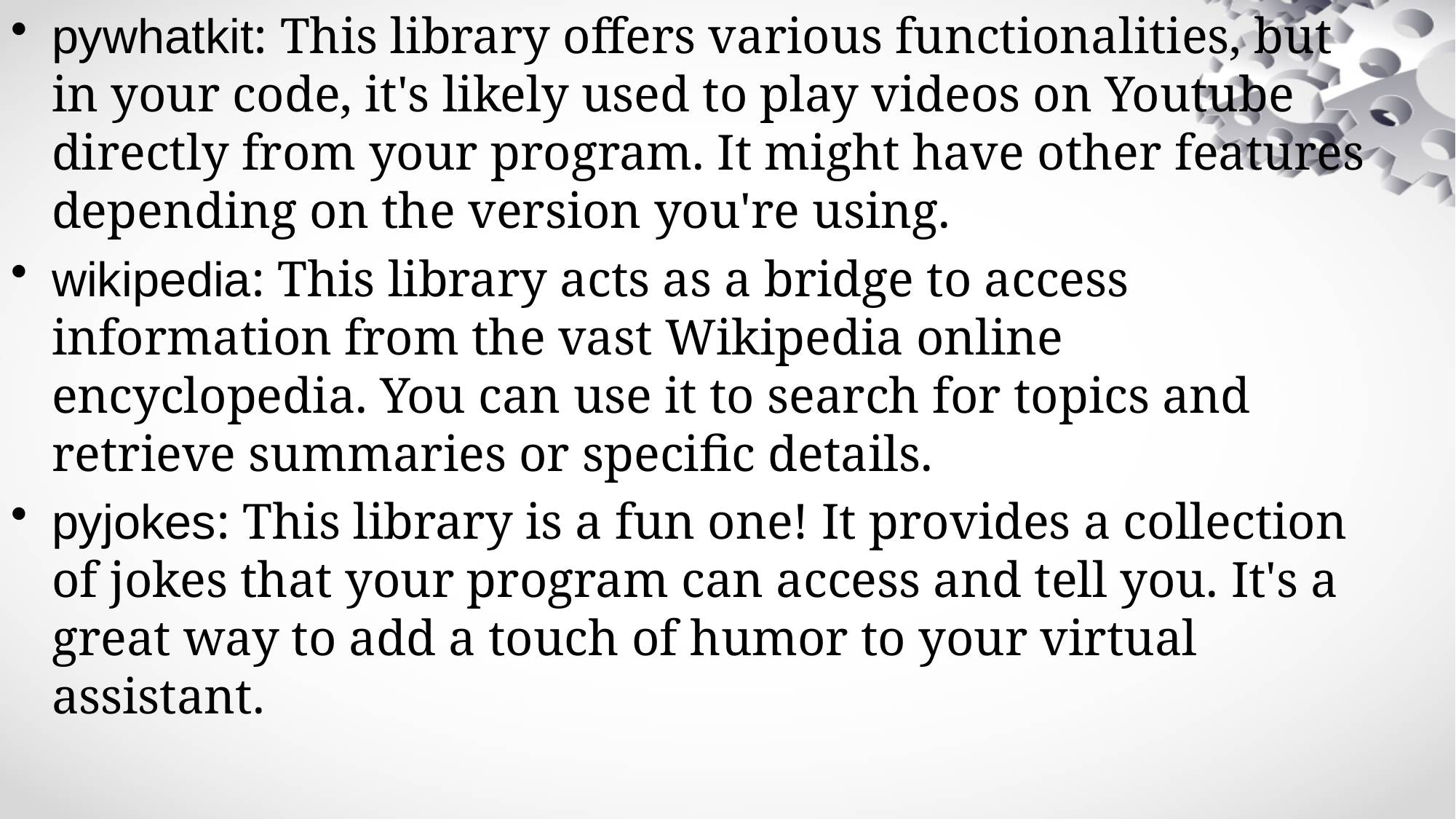

pywhatkit: This library offers various functionalities, but in your code, it's likely used to play videos on Youtube directly from your program. It might have other features depending on the version you're using.
wikipedia: This library acts as a bridge to access information from the vast Wikipedia online encyclopedia. You can use it to search for topics and retrieve summaries or specific details.
pyjokes: This library is a fun one! It provides a collection of jokes that your program can access and tell you. It's a great way to add a touch of humor to your virtual assistant.